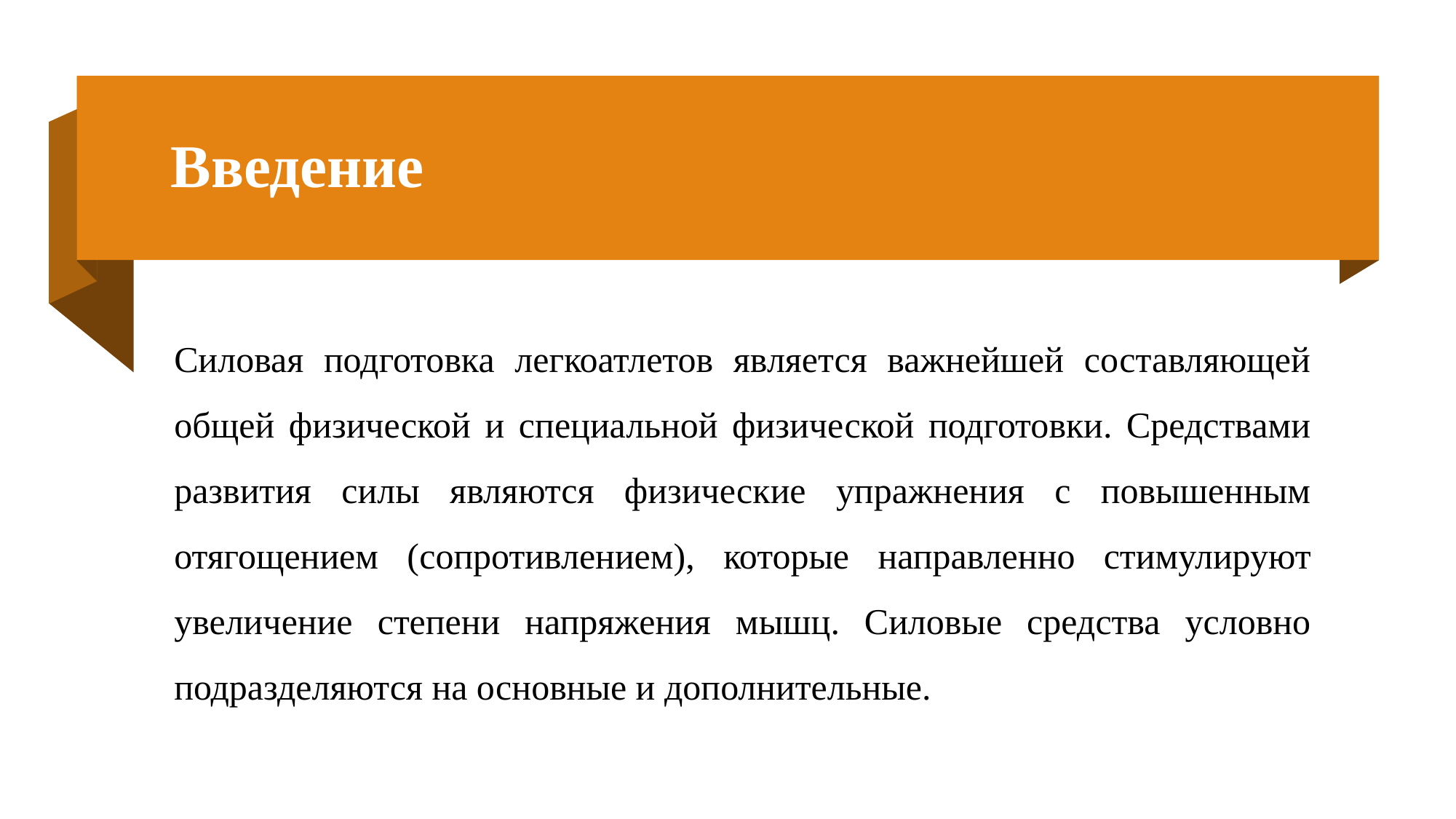

# Введение

Силовая подготовка легкоатлетов является важнейшей составляющей общей физической и специальной физической подготовки. Средствами развития силы являются физические упражнения с повышенным отягощением (сопротивлением), которые направленно стимулируют увеличение степени напряжения мышц. Силовые средства условно подразделяются на основные и дополнительные.